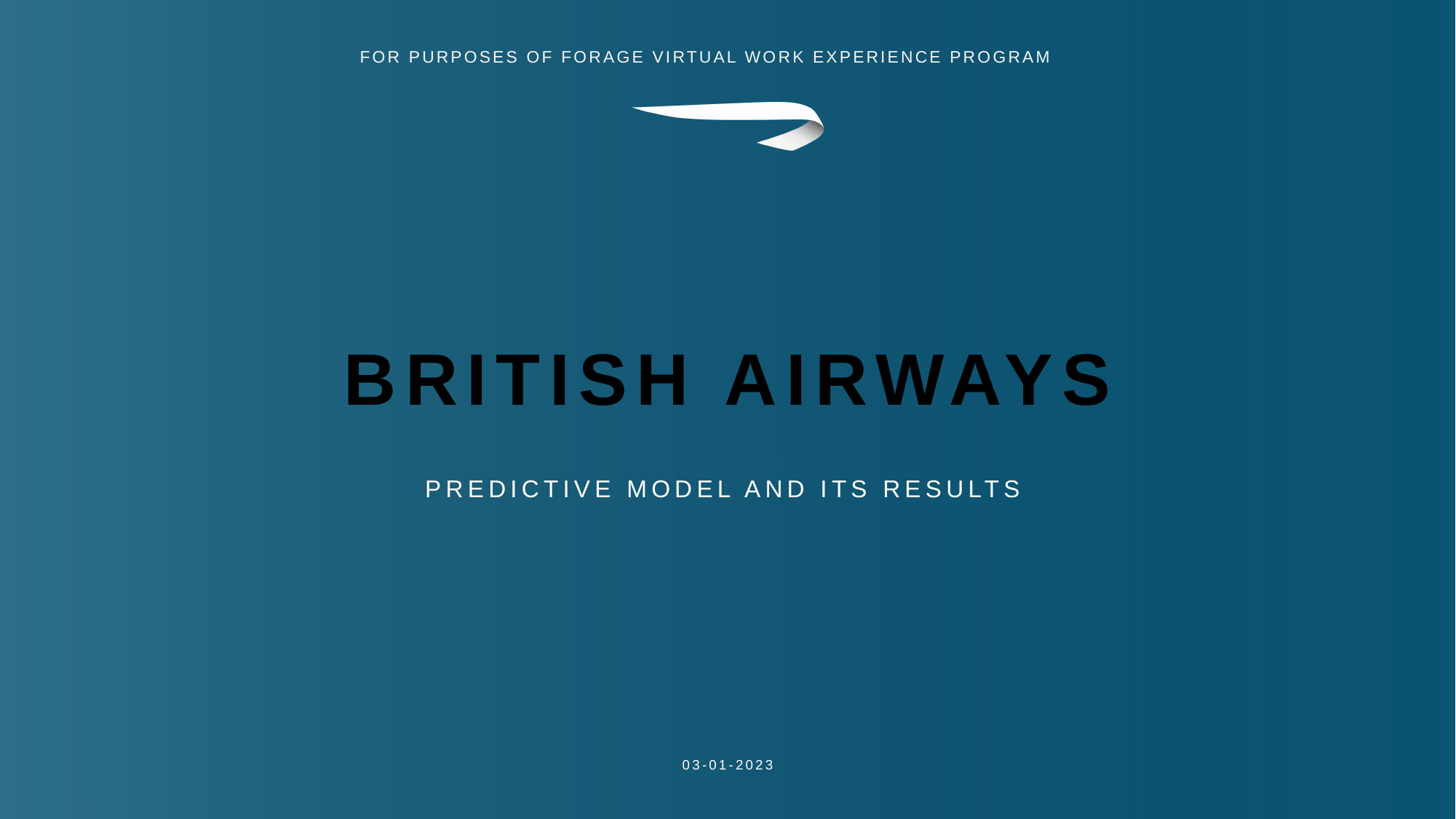

# British Airways
Predictive model and its results
03-01-2023